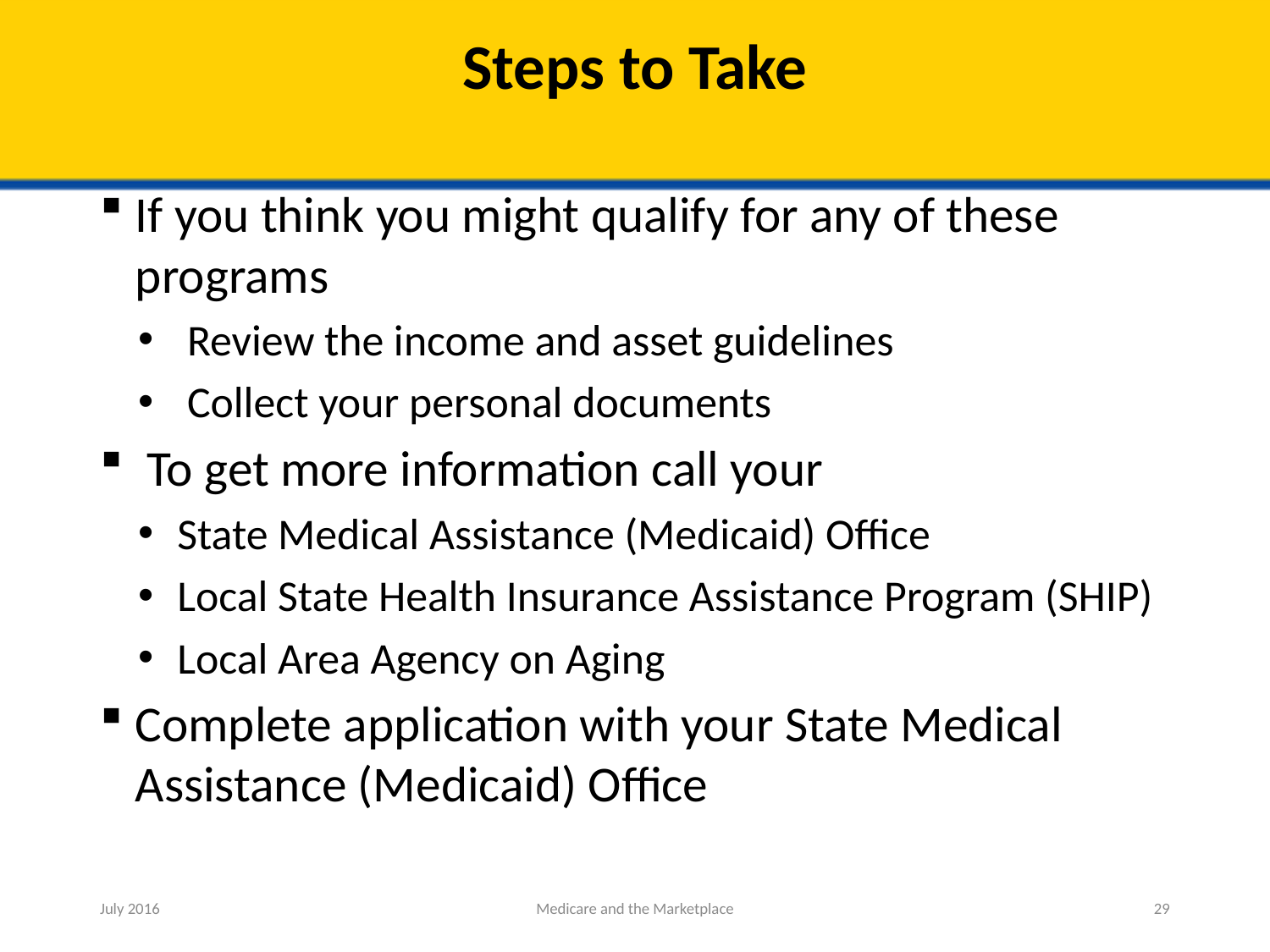

# Steps to Take
If you think you might qualify for any of these programs
 Review the income and asset guidelines
 Collect your personal documents
 To get more information call your
State Medical Assistance (Medicaid) Office
Local State Health Insurance Assistance Program (SHIP)
Local Area Agency on Aging
Complete application with your State Medical
Assistance (Medicaid) Office
July 2016
Medicare and the Marketplace
29